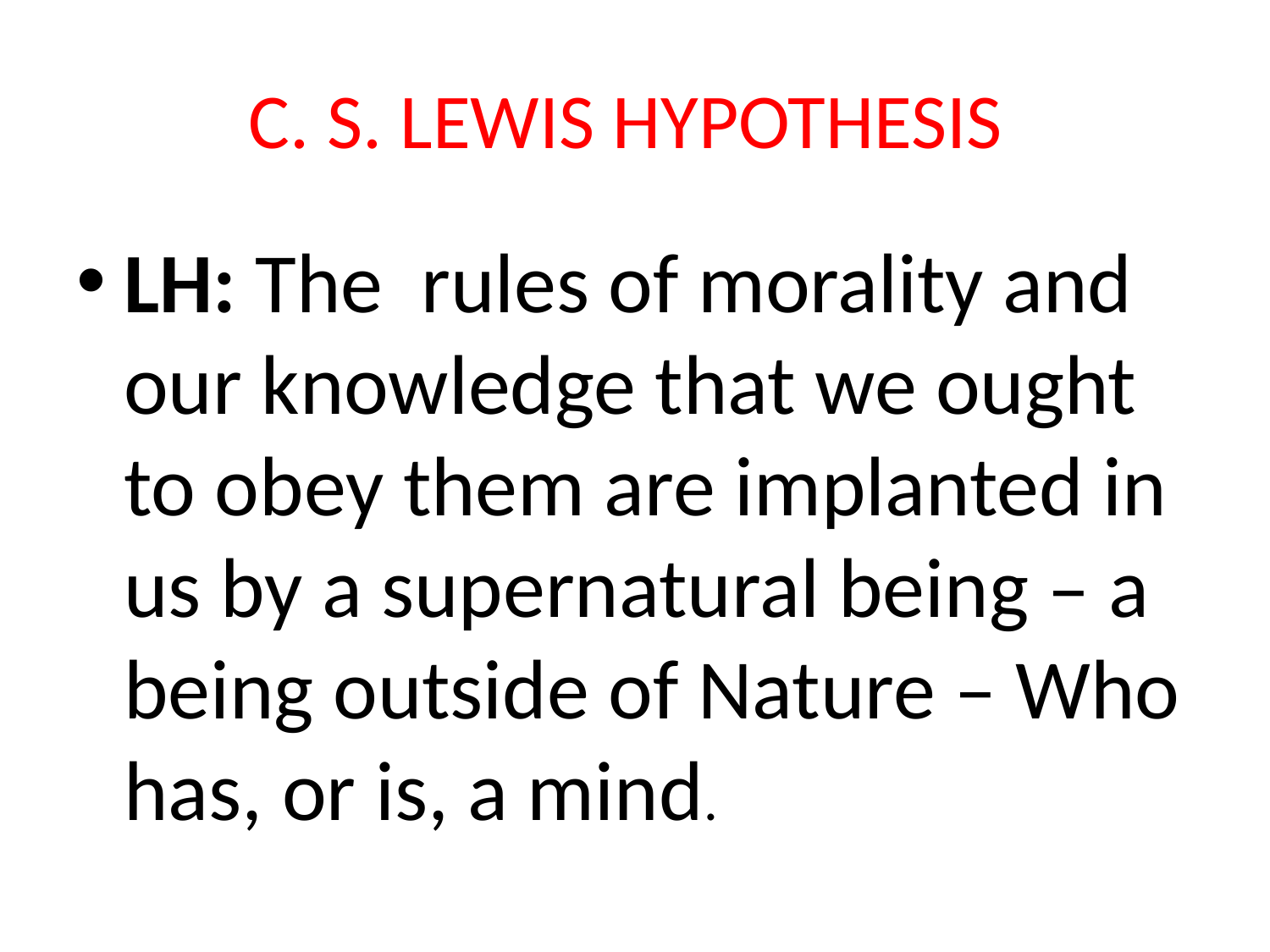

# C. S. LEWIS HYPOTHESIS
LH: The  rules of morality and our knowledge that we ought to obey them are implanted in us by a supernatural being – a being outside of Nature – Who has, or is, a mind.